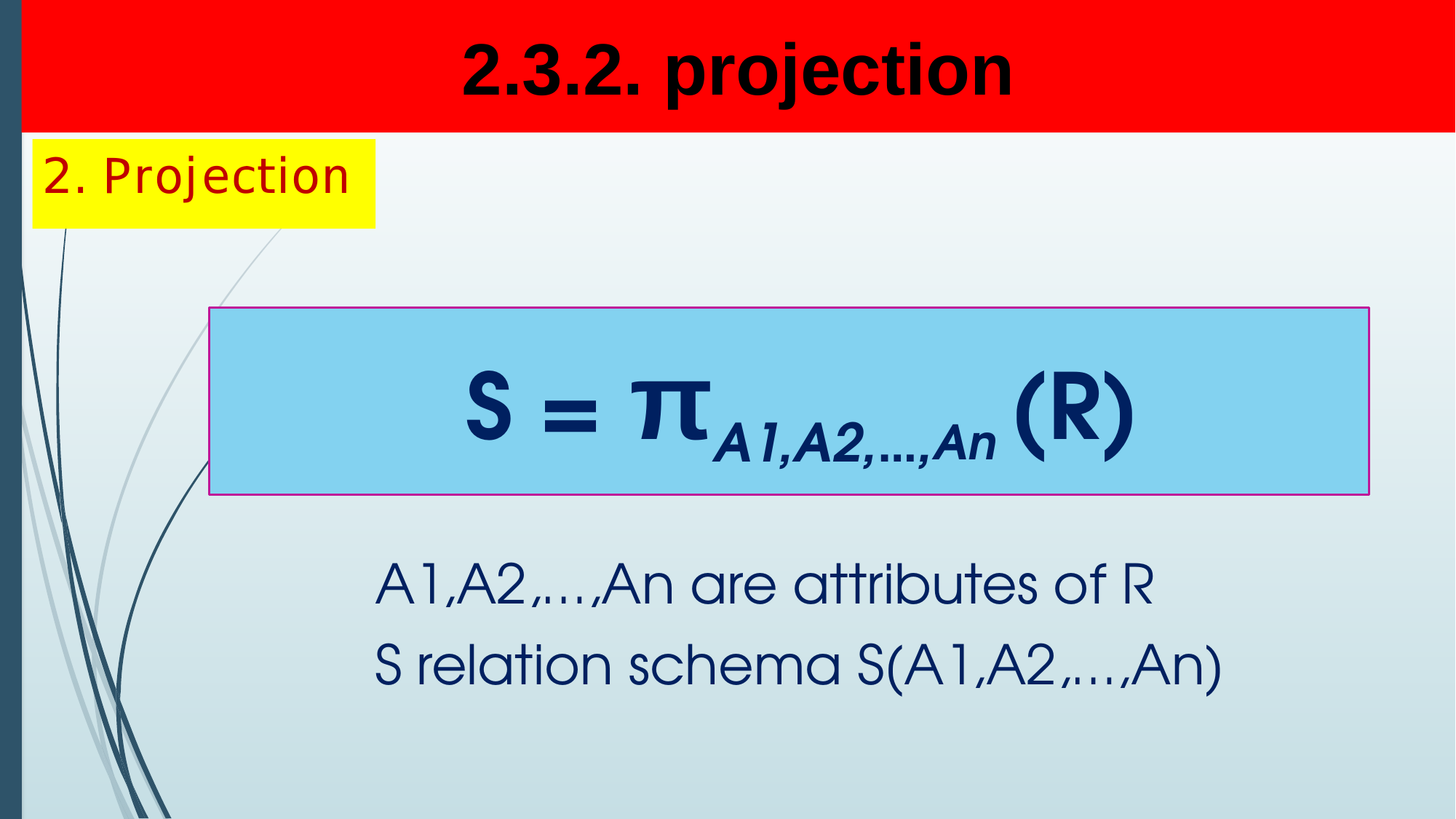

2.3.2. projection
2. Projection
# S = πA1,A2,…,An (R)
A1,A2,…,An are attributes of R
S relation schema S(A1,A2,…,An)